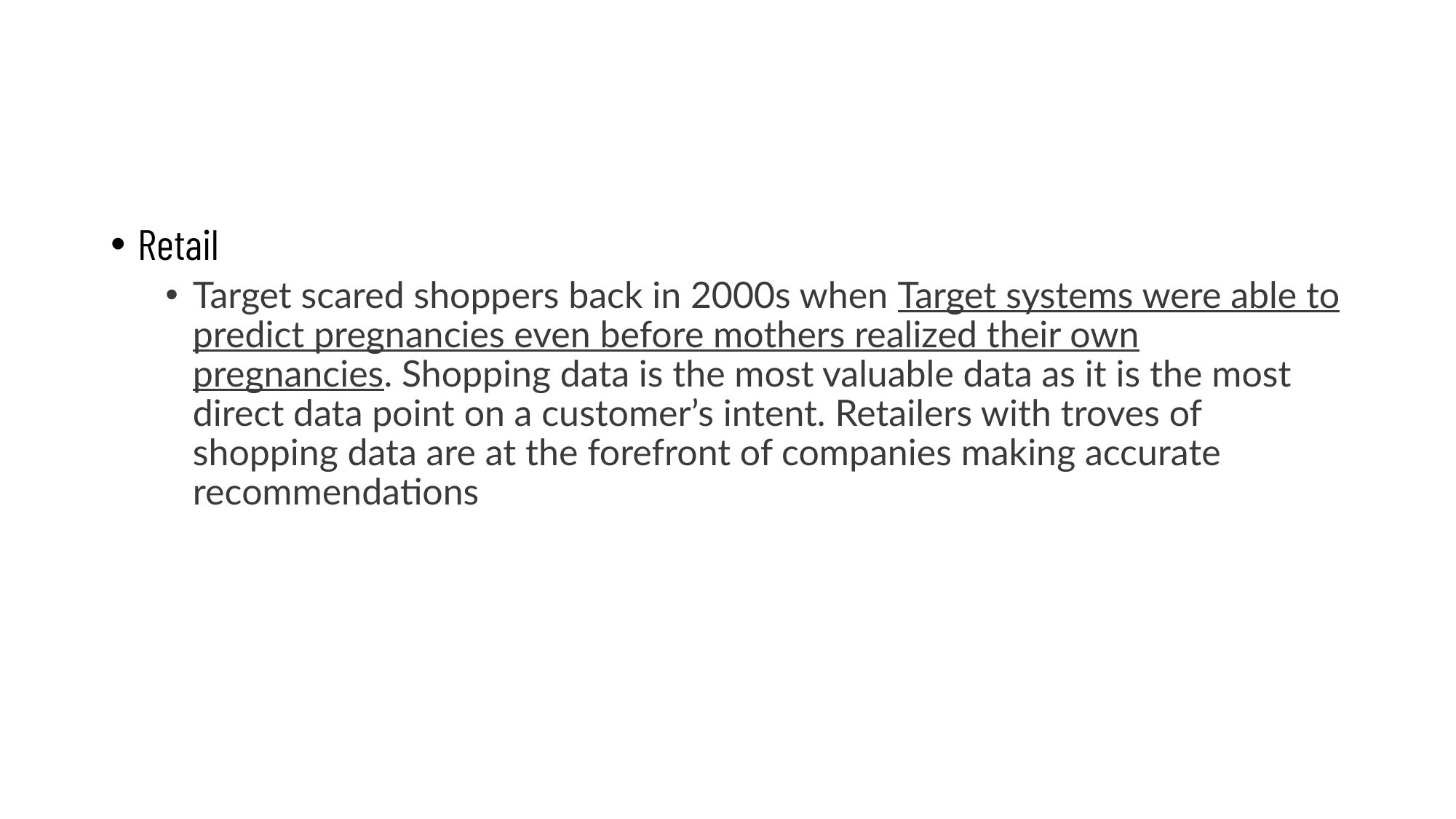

Retail
Target scared shoppers back in 2000s when Target systems were able to predict pregnancies even before mothers realized their own pregnancies. Shopping data is the most valuable data as it is the most direct data point on a customer’s intent. Retailers with troves of shopping data are at the forefront of companies making accurate recommendations